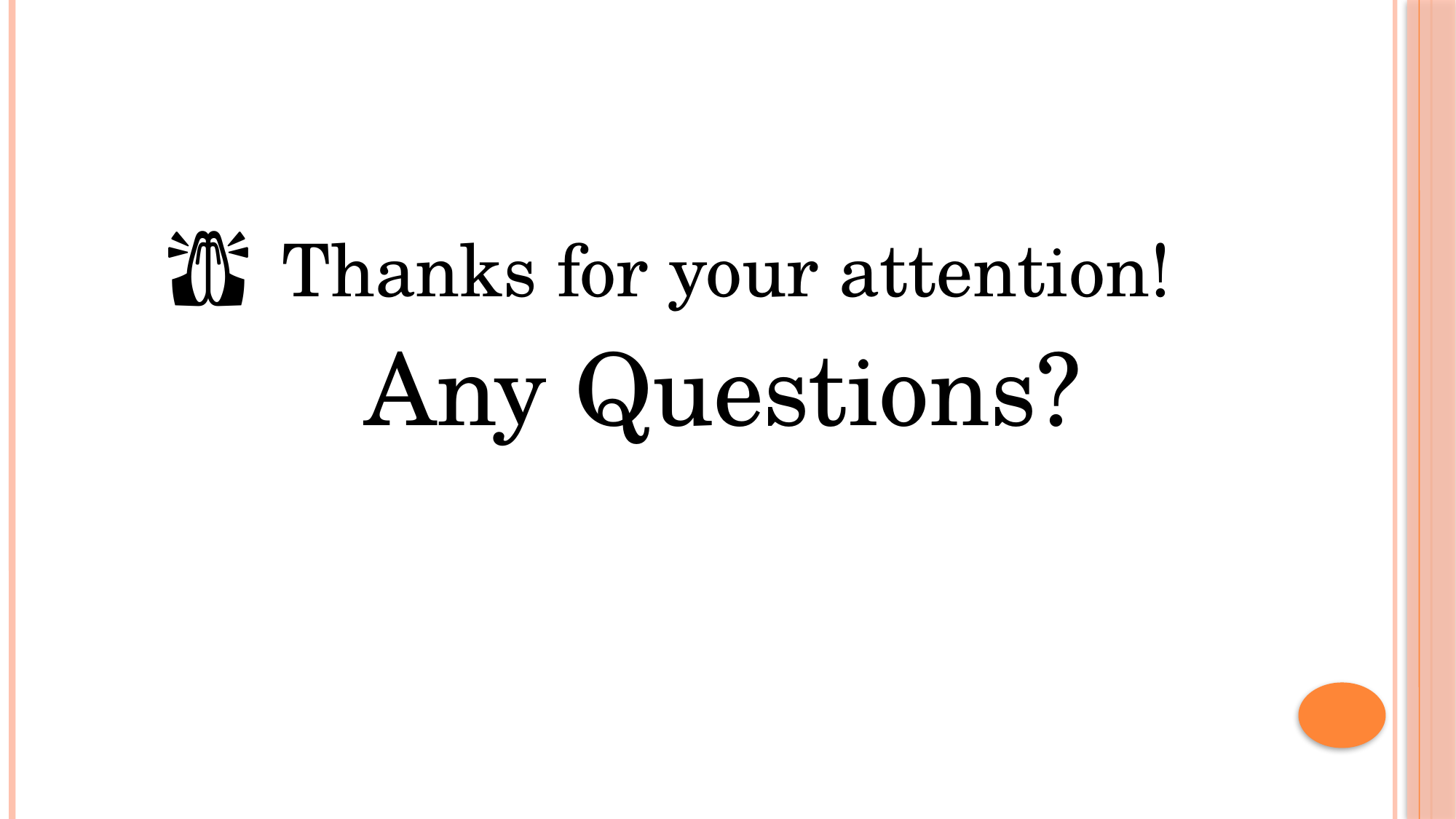

#
🙏 Thanks for your attention!
    Any Questions?